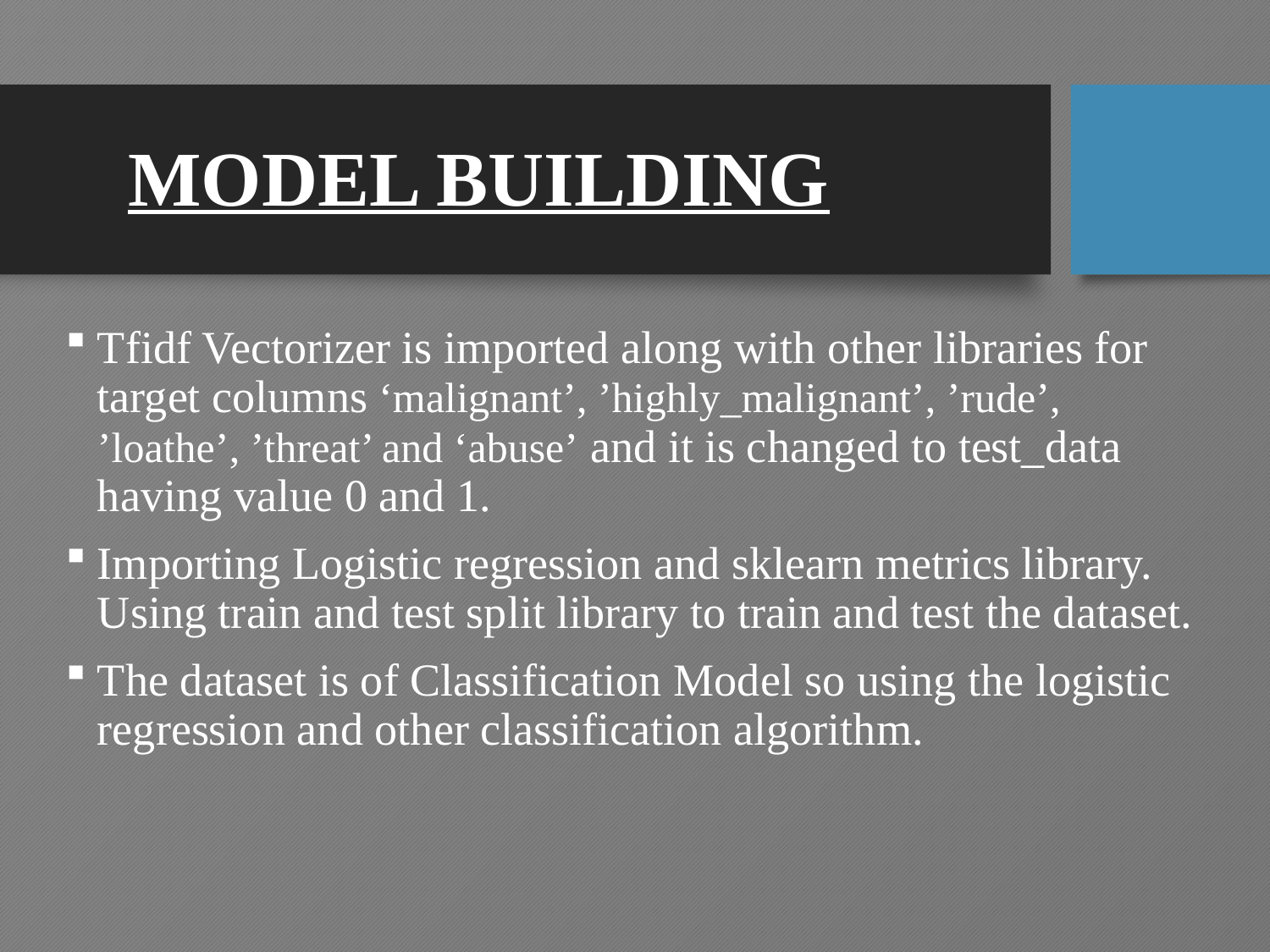

# MODEL BUILDING
Tfidf Vectorizer is imported along with other libraries for target columns ‘malignant’, ’highly_malignant’, ’rude’, ’loathe’, ’threat’ and ‘abuse’ and it is changed to test_data having value 0 and 1.
Importing Logistic regression and sklearn metrics library. Using train and test split library to train and test the dataset.
The dataset is of Classification Model so using the logistic regression and other classification algorithm.